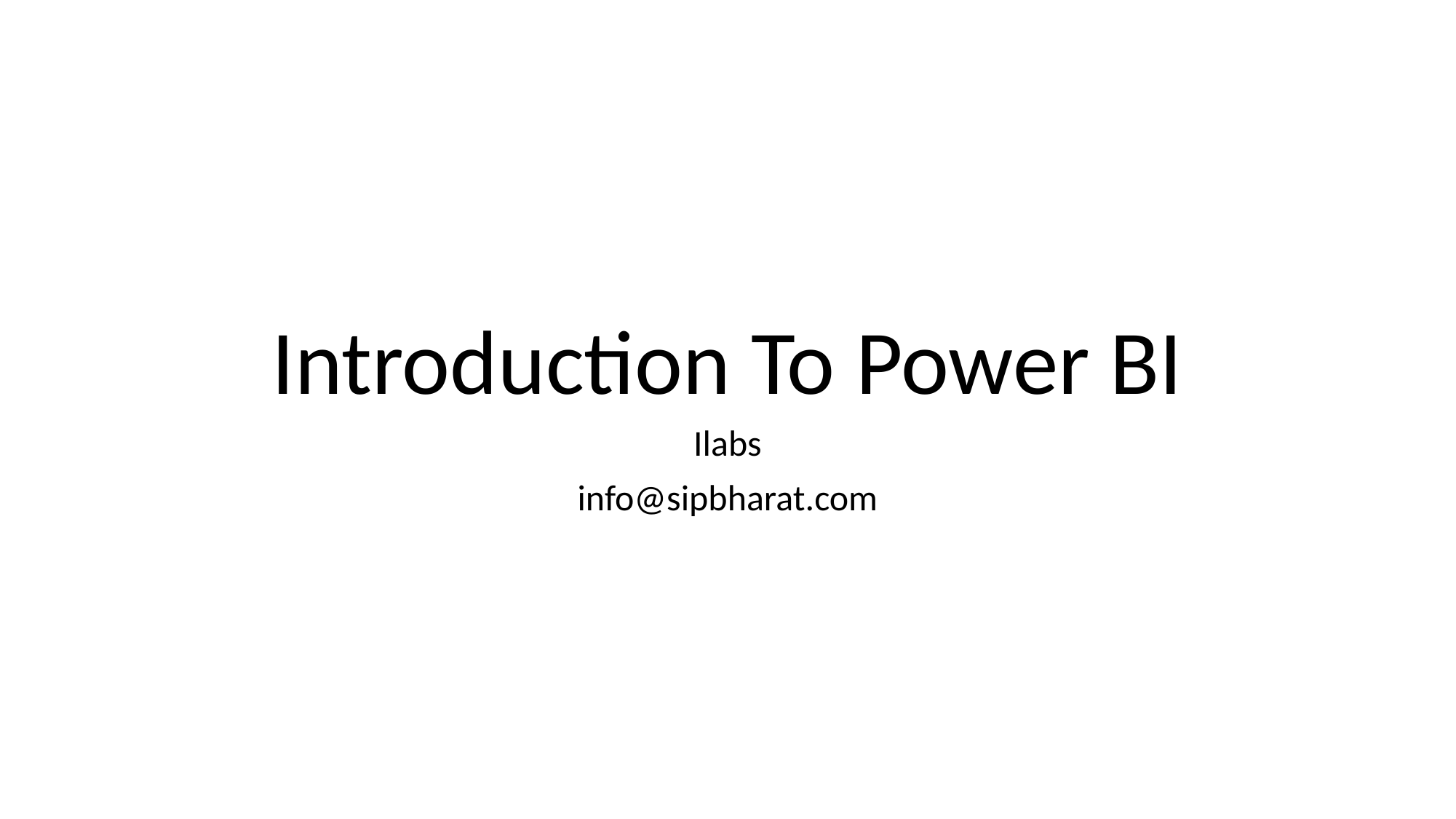

# Introduction To Power BI
Ilabs
info@sipbharat.com